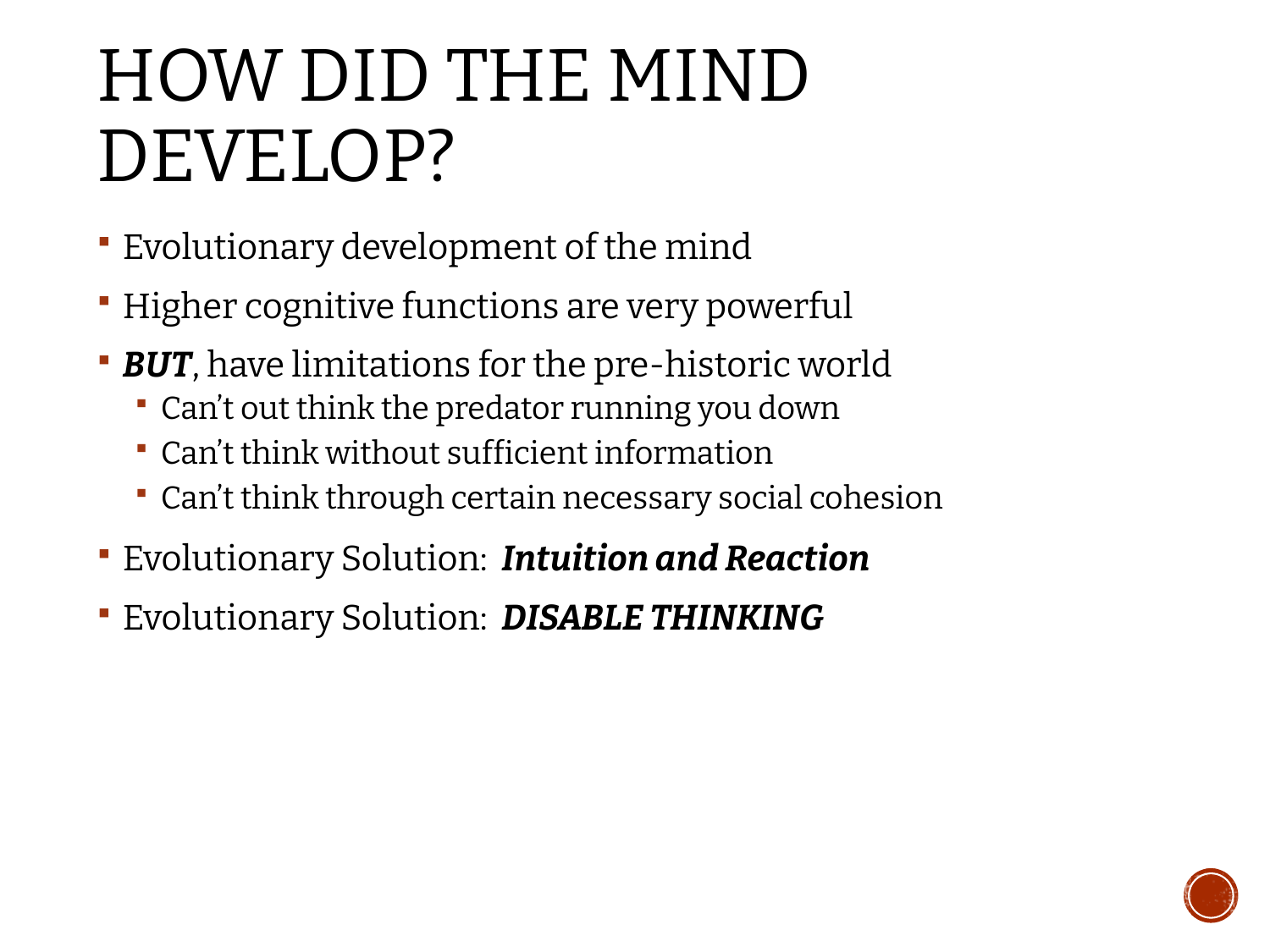

# How did the Mind Develop?
Evolutionary development of the mind
Higher cognitive functions are very powerful
BUT, have limitations for the pre-historic world
Can’t out think the predator running you down
Can’t think without sufficient information
Can’t think through certain necessary social cohesion
Evolutionary Solution:  Intuition and Reaction
Evolutionary Solution:  DISABLE THINKING